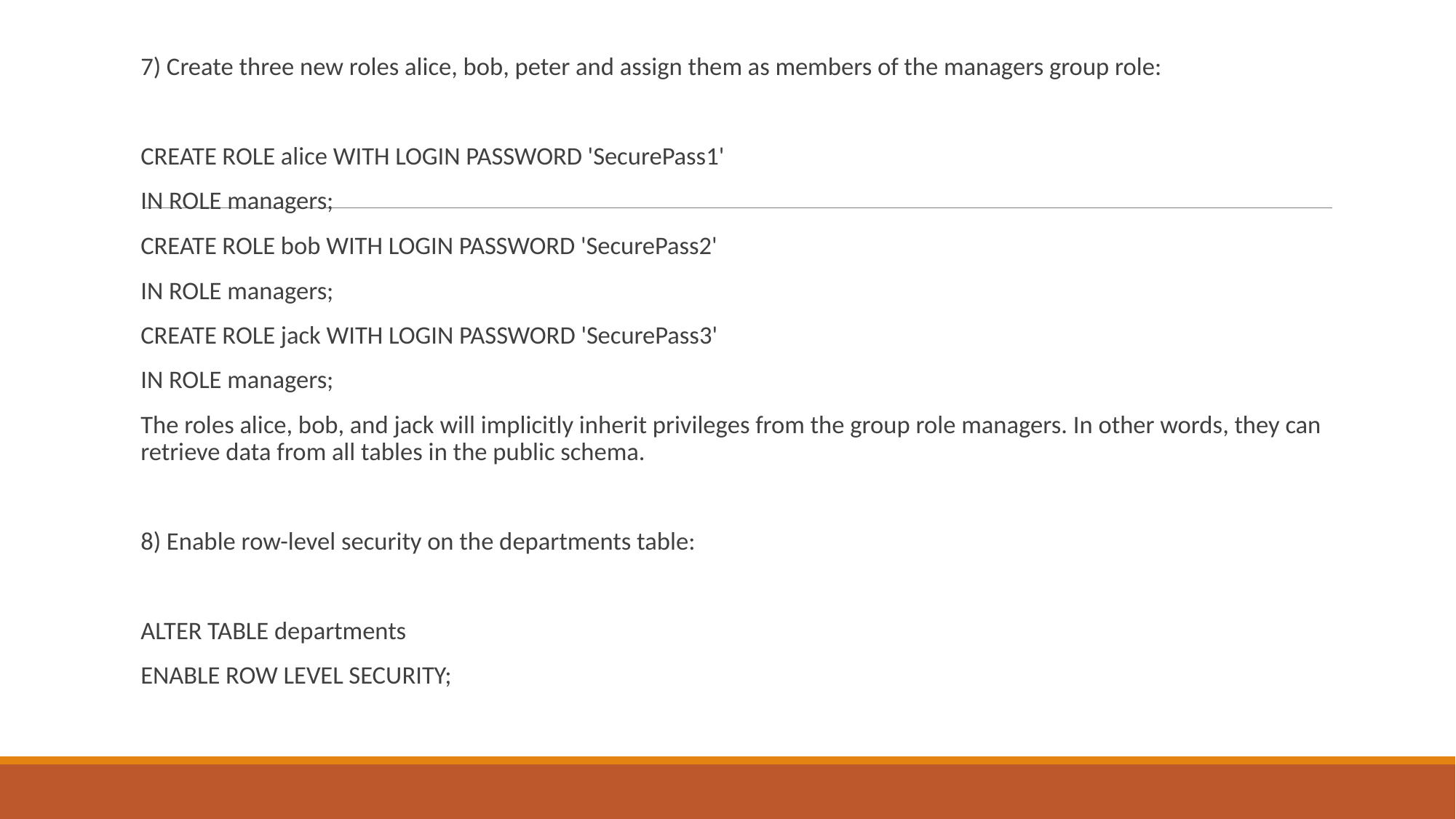

7) Create three new roles alice, bob, peter and assign them as members of the managers group role:

CREATE ROLE alice WITH LOGIN PASSWORD 'SecurePass1'
IN ROLE managers;
CREATE ROLE bob WITH LOGIN PASSWORD 'SecurePass2'
IN ROLE managers;
CREATE ROLE jack WITH LOGIN PASSWORD 'SecurePass3'
IN ROLE managers;
The roles alice, bob, and jack will implicitly inherit privileges from the group role managers. In other words, they can retrieve data from all tables in the public schema.

8) Enable row-level security on the departments table:

ALTER TABLE departments
ENABLE ROW LEVEL SECURITY;